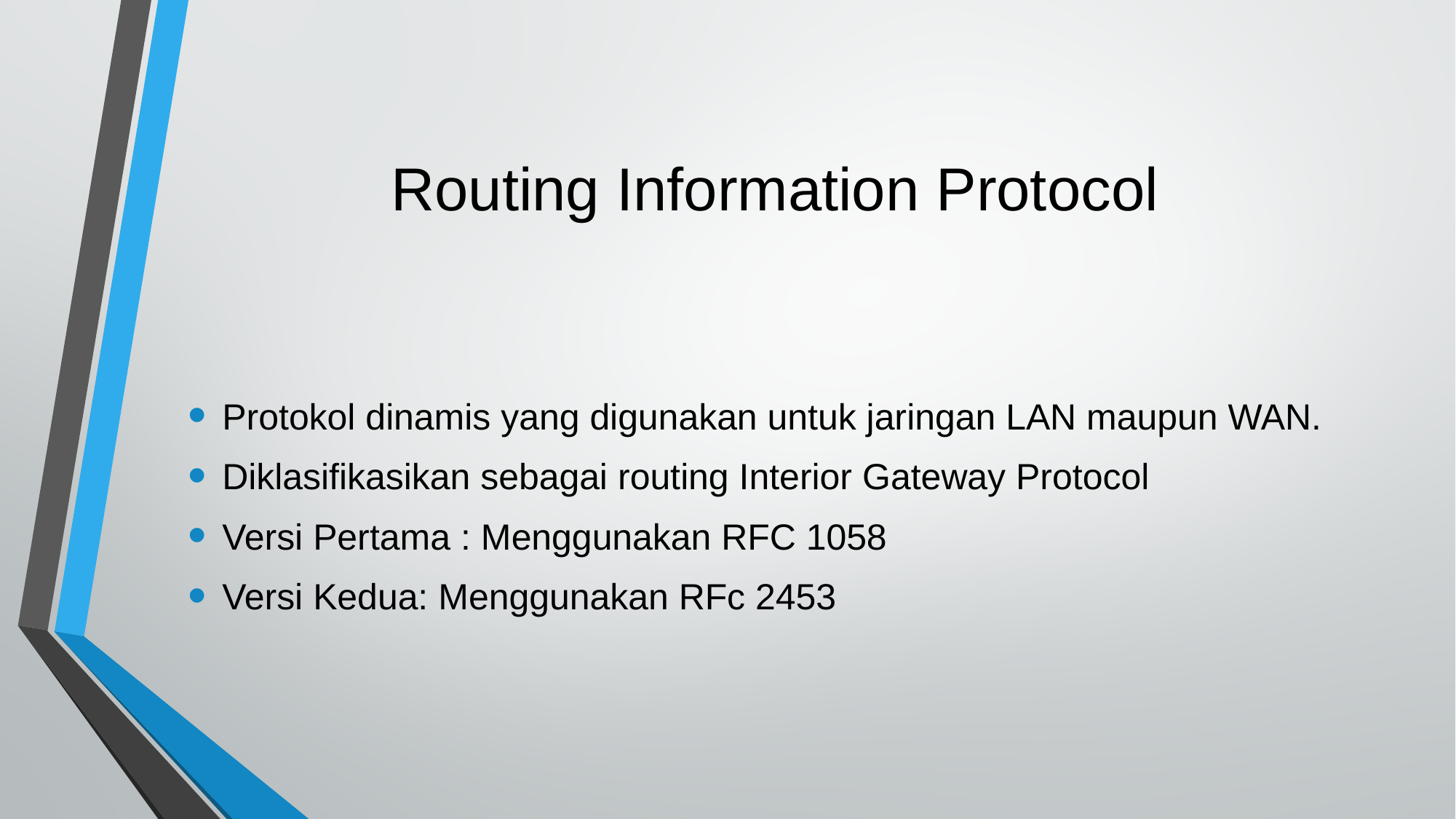

# Routing Information Protocol
Protokol dinamis yang digunakan untuk jaringan LAN maupun WAN.
Diklasifikasikan sebagai routing Interior Gateway Protocol
Versi Pertama : Menggunakan RFC 1058
Versi Kedua: Menggunakan RFc 2453